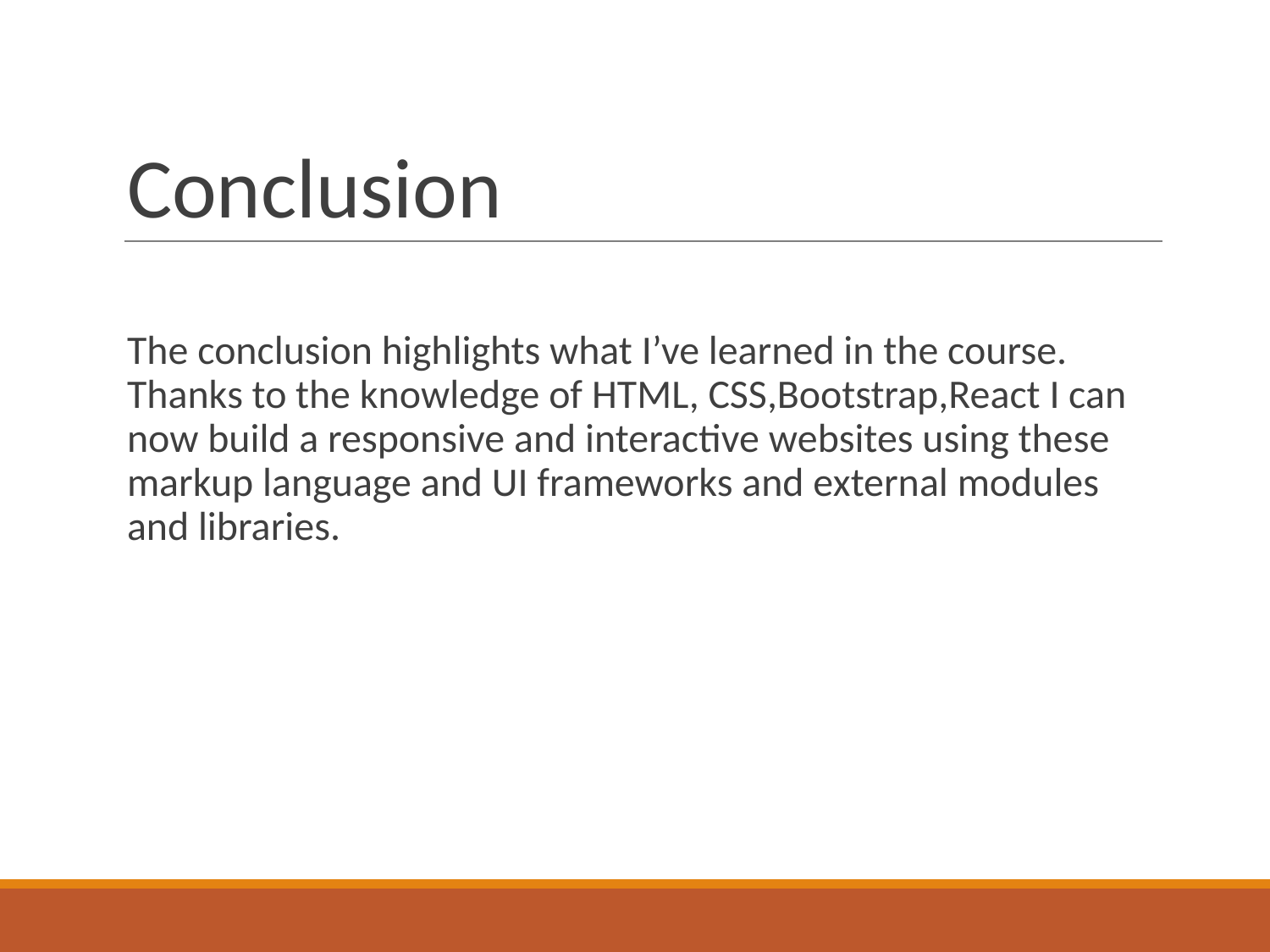

# Conclusion

The conclusion highlights what I’ve learned in the course. Thanks to the knowledge of HTML, CSS,Bootstrap,React I can now build a responsive and interactive websites using these markup language and UI frameworks and external modules and libraries.